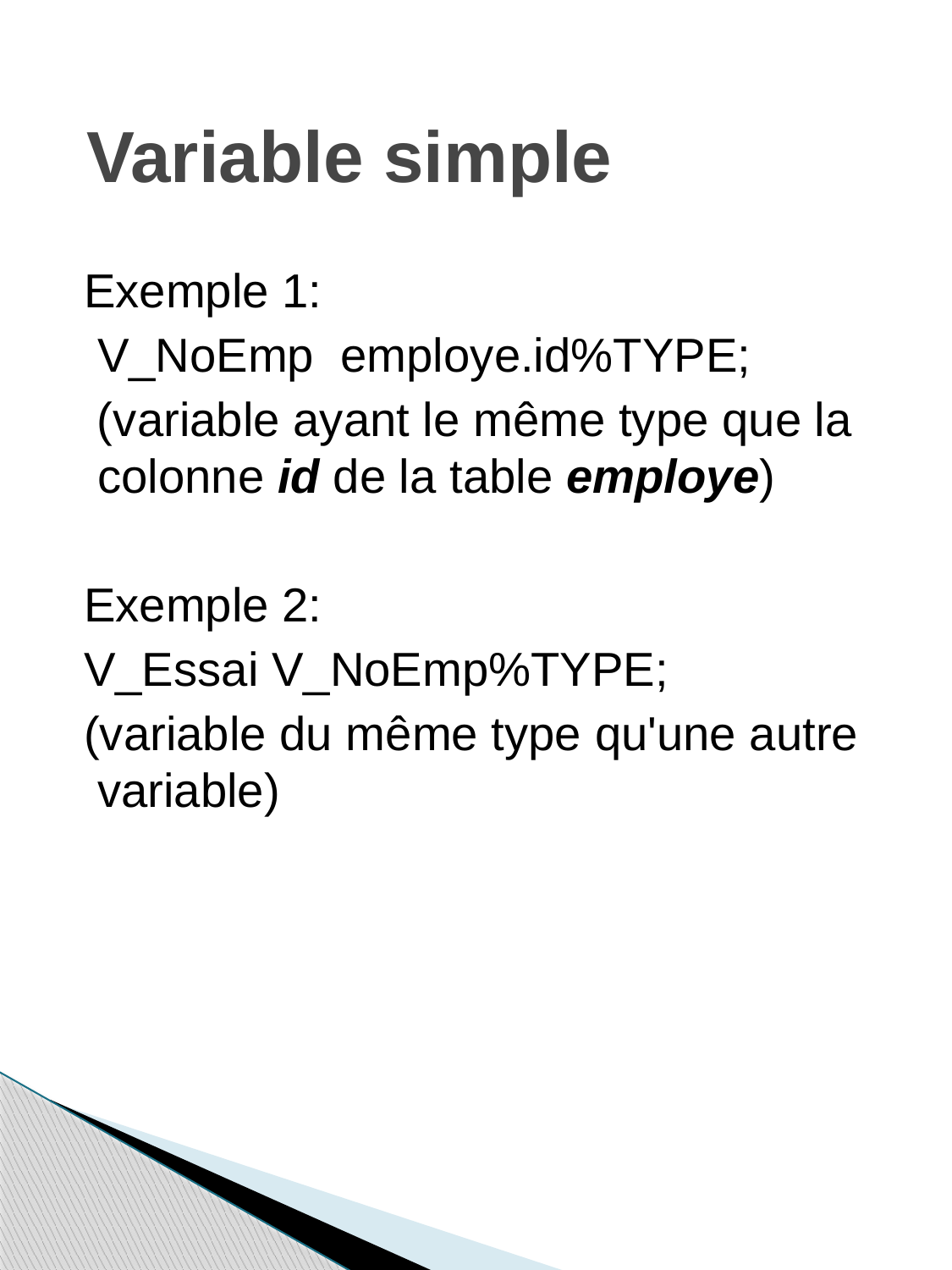

# Variable simple
Exemple 1:
	V_NoEmp  employe.id%TYPE;
 (variable ayant le même type que la colonne id de la table employe)

Exemple 2:
V_Essai V_NoEmp%TYPE;
(variable du même type qu'une autre variable)